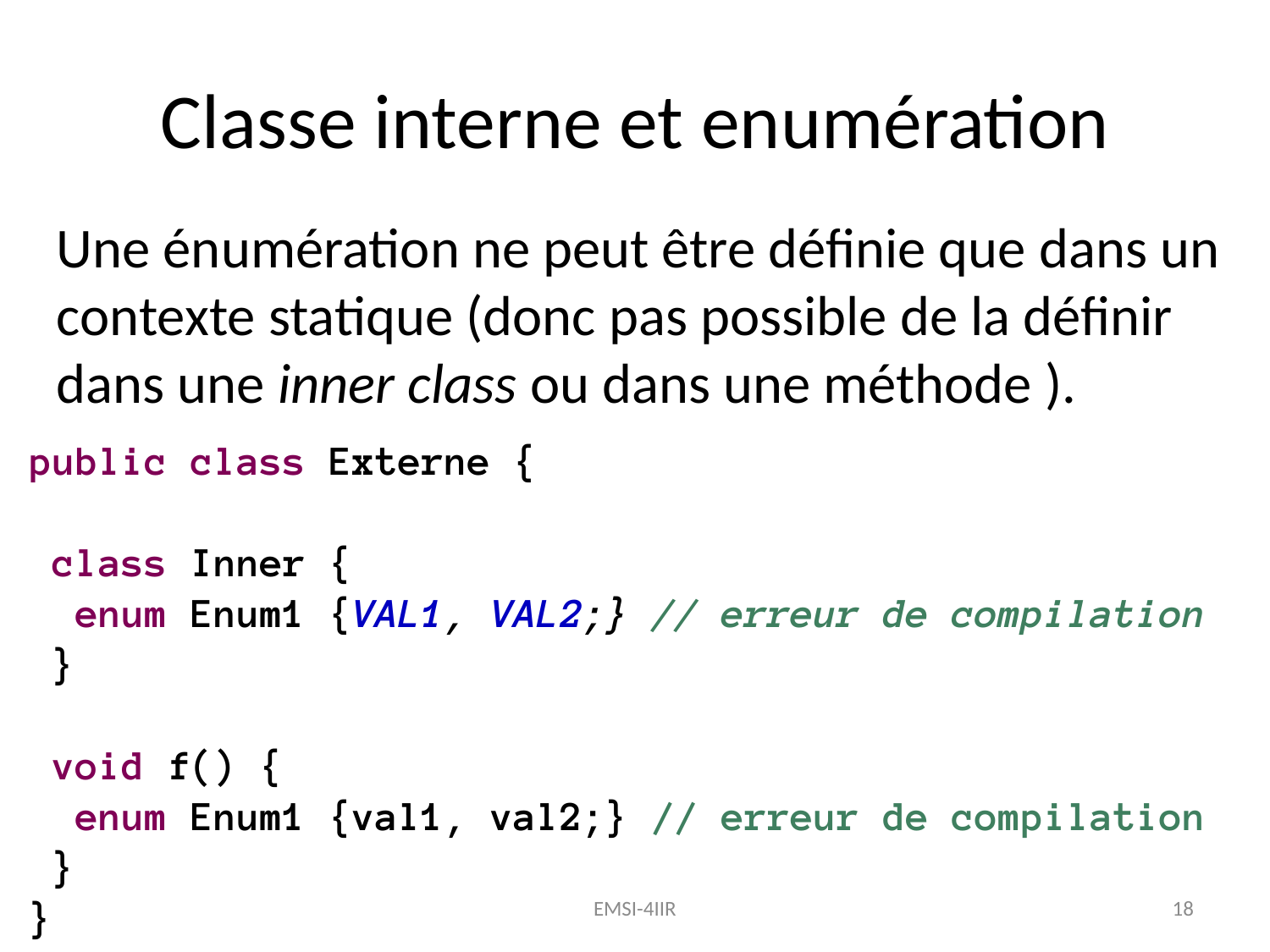

Classe interne et enumération
Une énumération ne peut être définie que dans un contexte statique (donc pas possible de la définir dans une inner class ou dans une méthode ).
public class Externe {

 class Inner {
  enum Enum1 {VAL1, VAL2;} // erreur de compilation
 }

 void f() {
  enum Enum1 {val1, val2;} // erreur de compilation
 }
}
EMSI-4IIR
18